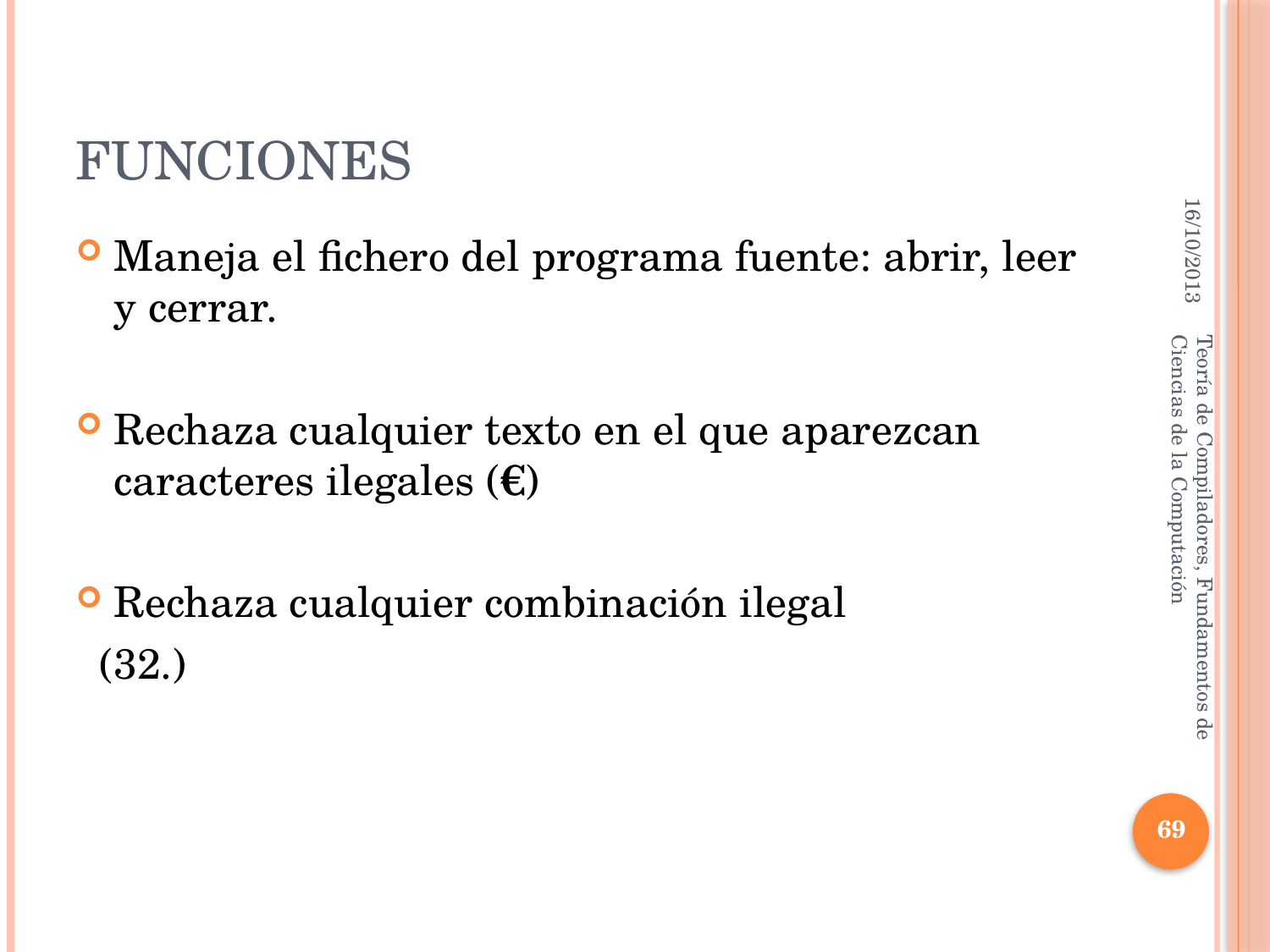

# Funciones
16/10/2013
Maneja el fichero del programa fuente: abrir, leer y cerrar.

Rechaza cualquier texto en el que aparezcan caracteres ilegales (€)

Rechaza cualquier combinación ilegal
  (32.)

Teoría de Compiladores, Fundamentos de Ciencias de la Computación
69